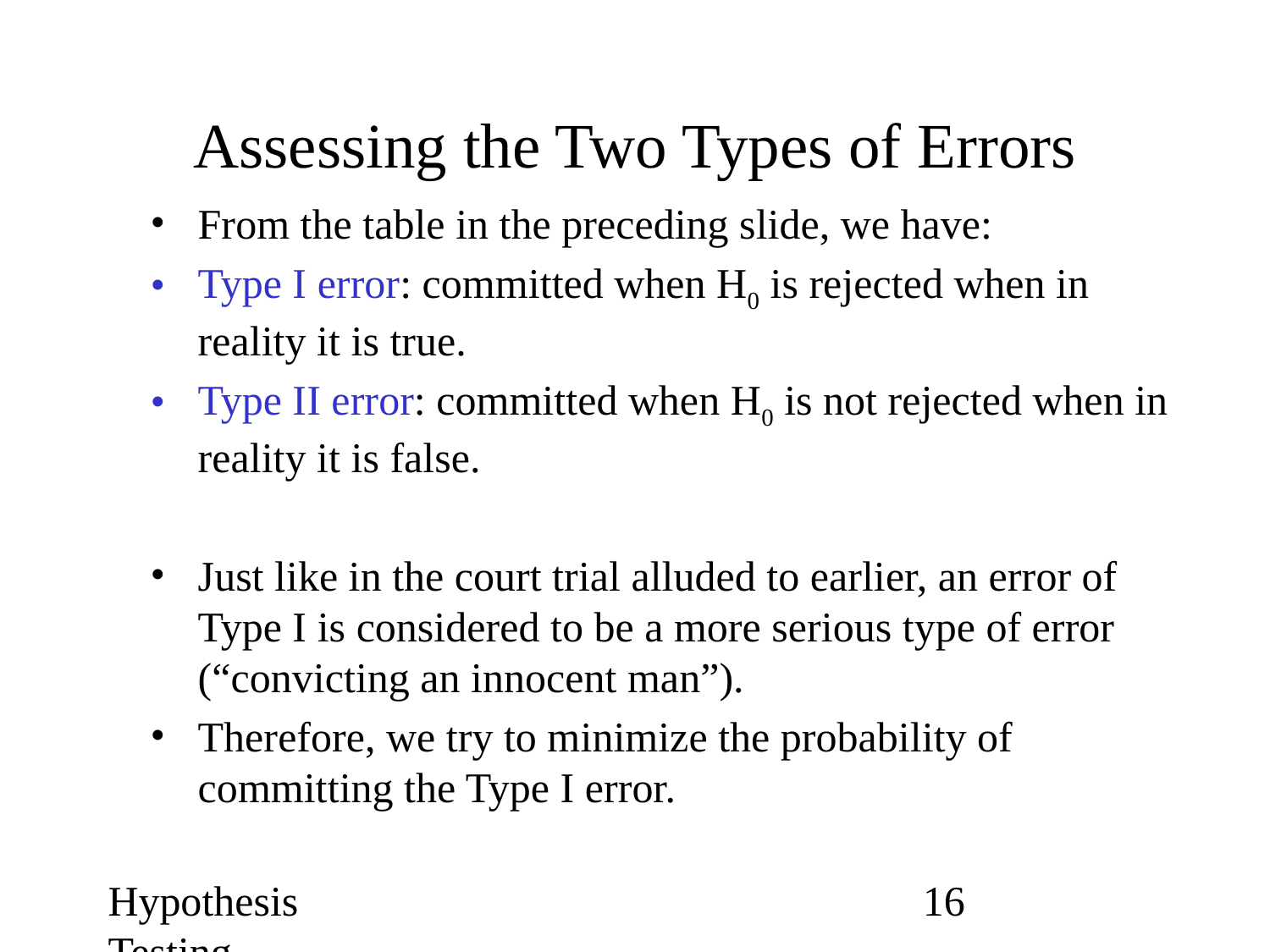

# Assessing the Two Types of Errors
From the table in the preceding slide, we have:
Type I error: committed when H0 is rejected when in reality it is true.
Type II error: committed when H0 is not rejected when in reality it is false.

Just like in the court trial alluded to earlier, an error of Type I is considered to be a more serious type of error (“convicting an innocent man”).
Therefore, we try to minimize the probability of committing the Type I error.

Hypothesis Testing
16